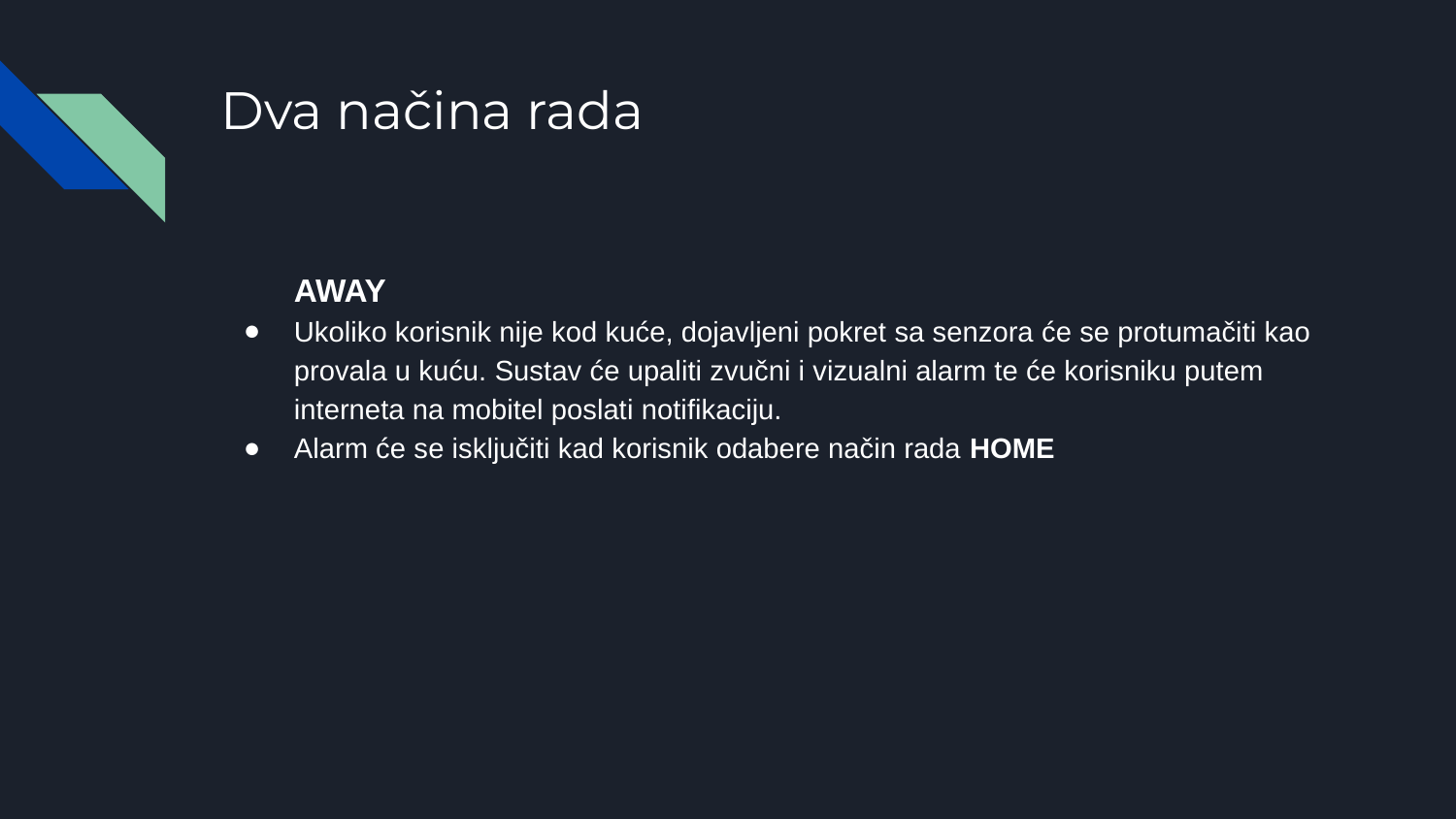

# Dva načina rada
AWAY
Ukoliko korisnik nije kod kuće, dojavljeni pokret sa senzora će se protumačiti kao provala u kuću. Sustav će upaliti zvučni i vizualni alarm te će korisniku putem interneta na mobitel poslati notifikaciju.
Alarm će se isključiti kad korisnik odabere način rada HOME